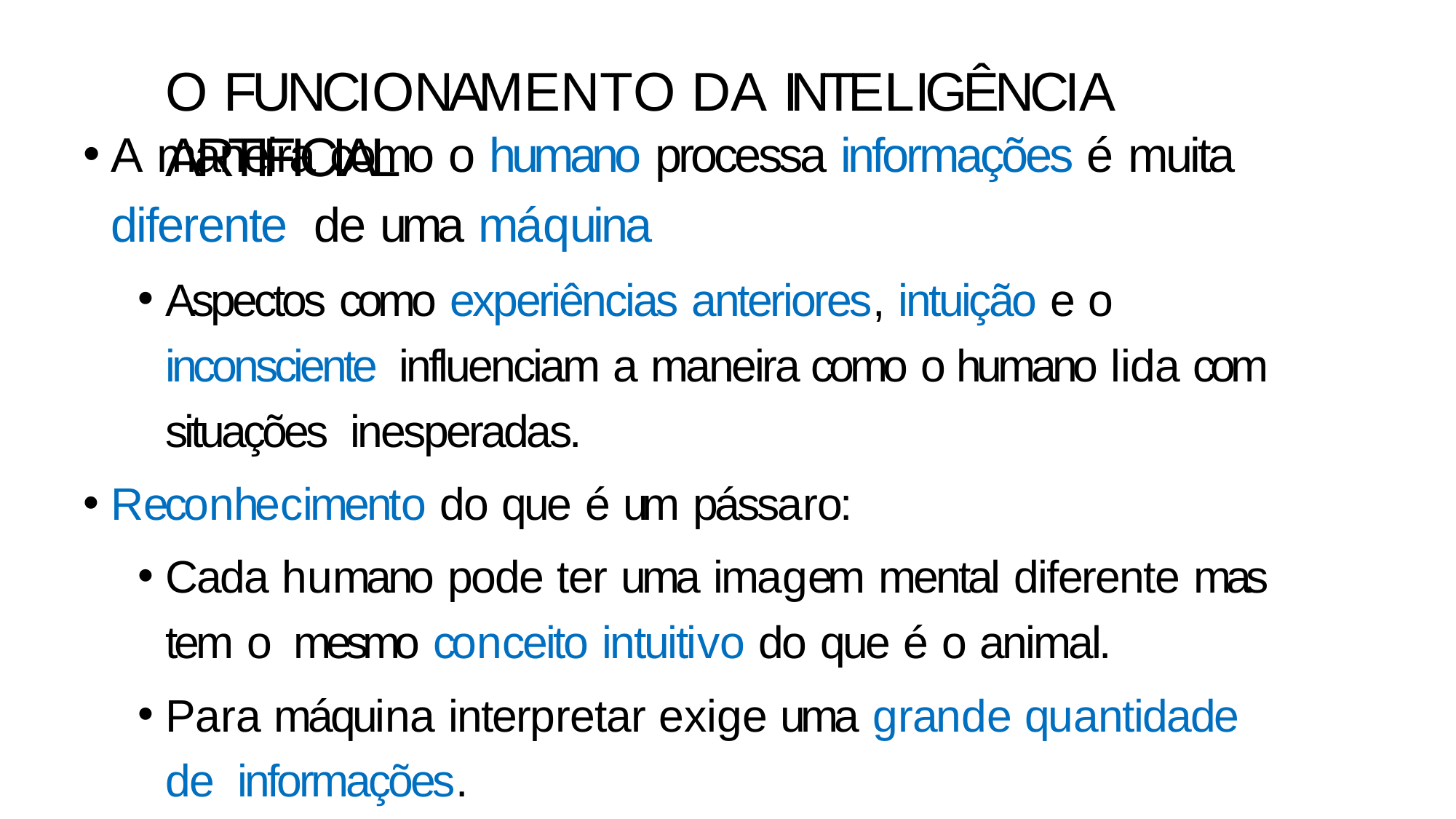

# O FUNCIONAMENTO DA INTELIGÊNCIA ARTIFICIAL
A maneira como o humano processa informações é muita diferente  de uma máquina
Aspectos como experiências anteriores, intuição e o inconsciente  influenciam a maneira como o humano lida com situações  inesperadas.
Reconhecimento do que é um pássaro:
Cada humano pode ter uma imagem mental diferente mas tem o  mesmo conceito intuitivo do que é o animal.
Para máquina interpretar exige uma grande quantidade de  informações.